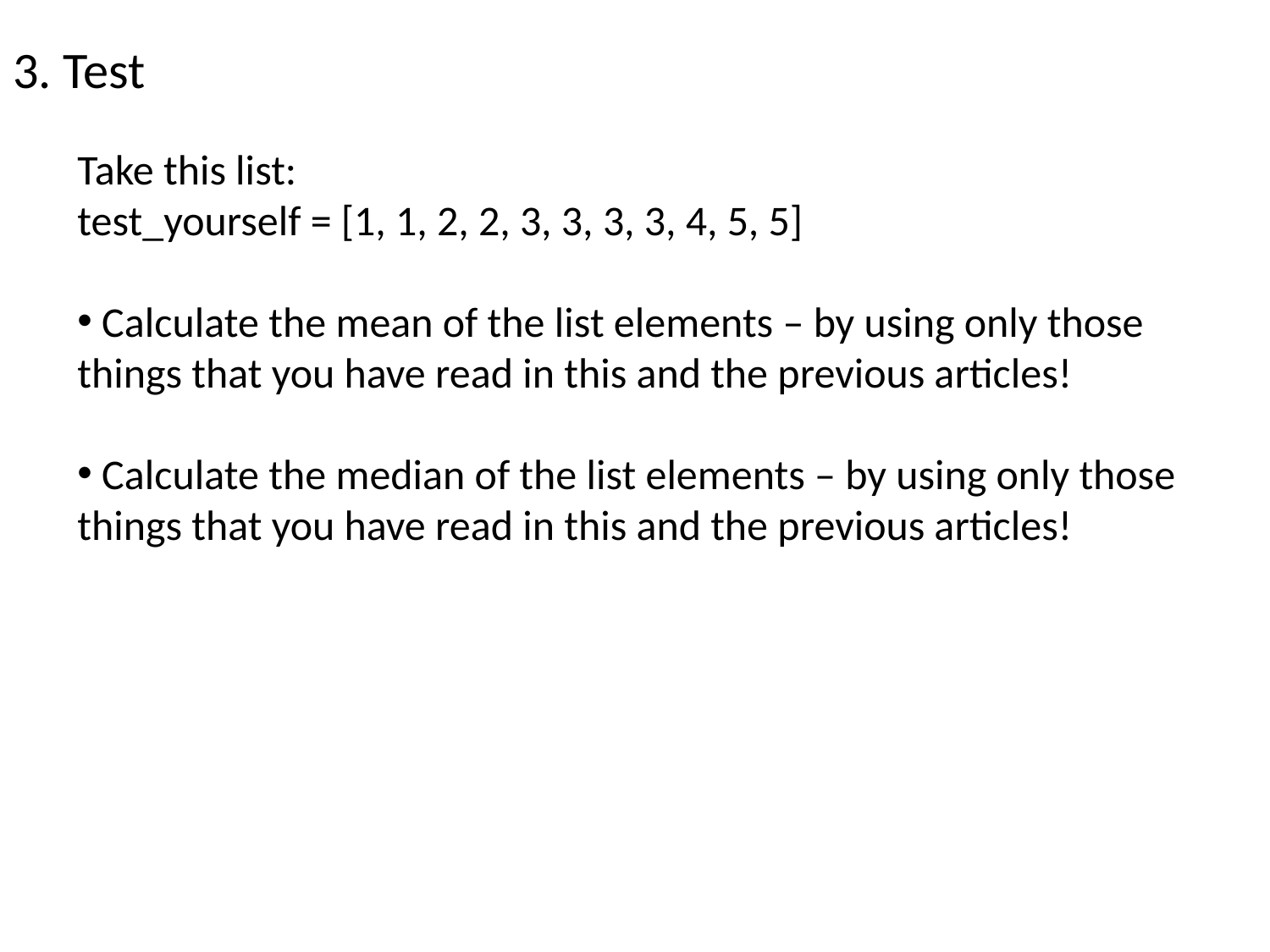

# 3. Test
Take this list:
test_yourself = [1, 1, 2, 2, 3, 3, 3, 3, 4, 5, 5]

 Calculate the mean of the list elements – by using only those things that you have read in this and the previous articles!

 Calculate the median of the list elements – by using only those things that you have read in this and the previous articles!